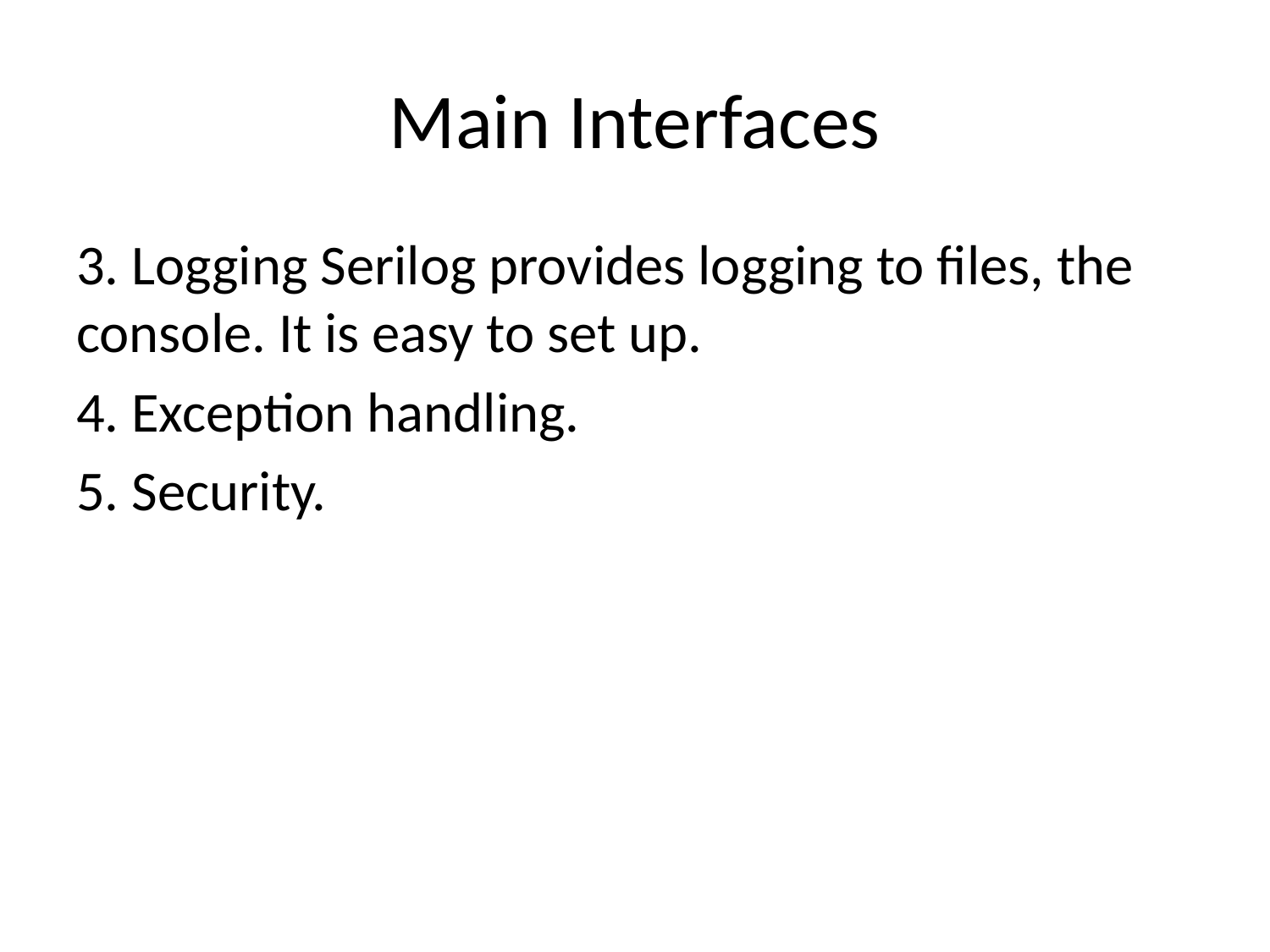

# Main Interfaces
3. Logging Serilog provides logging to files, the console. It is easy to set up.
4. Exception handling.
5. Security.